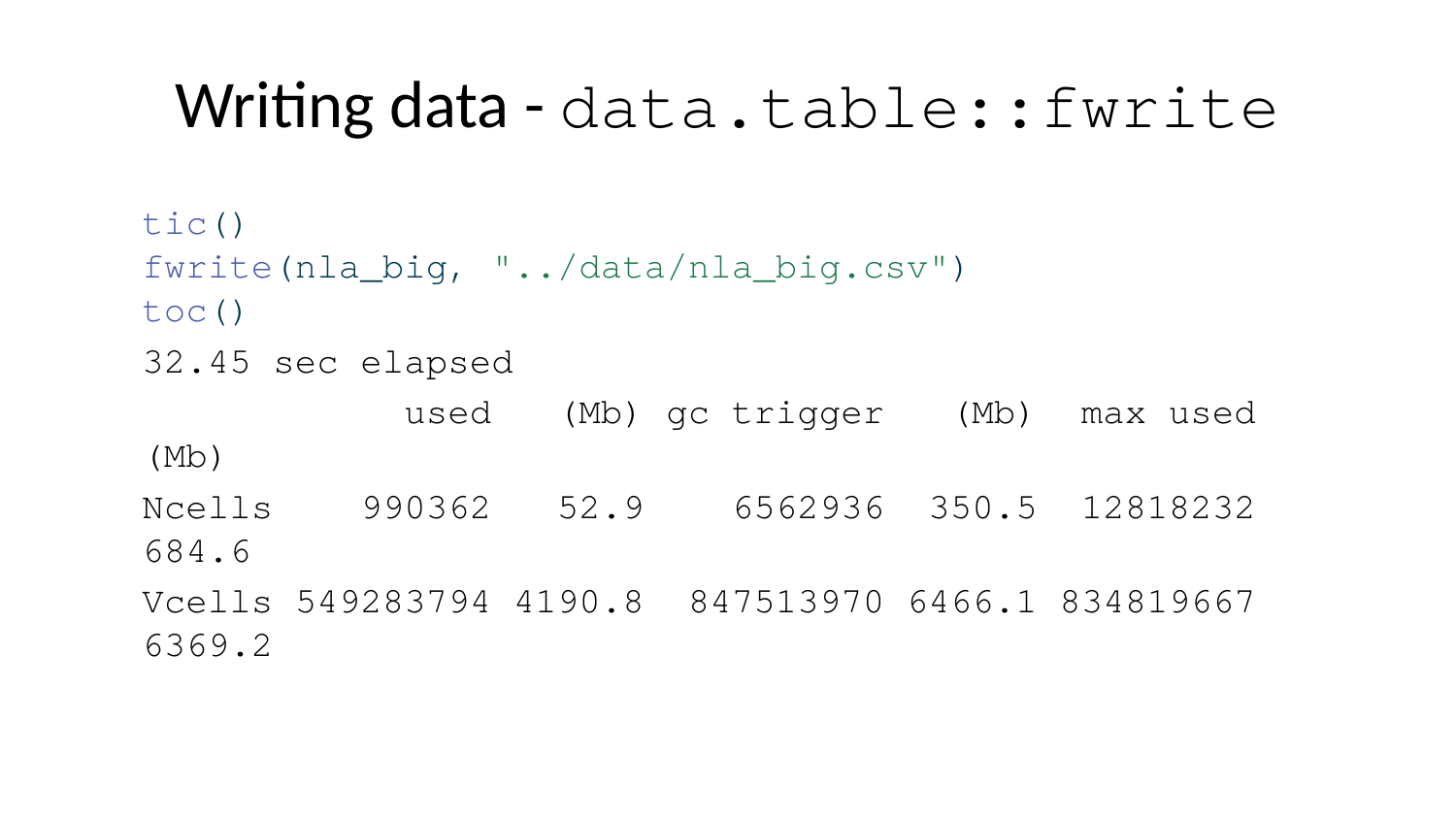

# Writing data - data.table::fwrite
tic()
fwrite(nla_big, "../data/nla_big.csv")
toc()
32.45 sec elapsed
            used   (Mb) gc trigger   (Mb)  max used   (Mb)
Ncells    990362   52.9    6562936  350.5  12818232  684.6
Vcells 549283794 4190.8  847513970 6466.1 834819667 6369.2